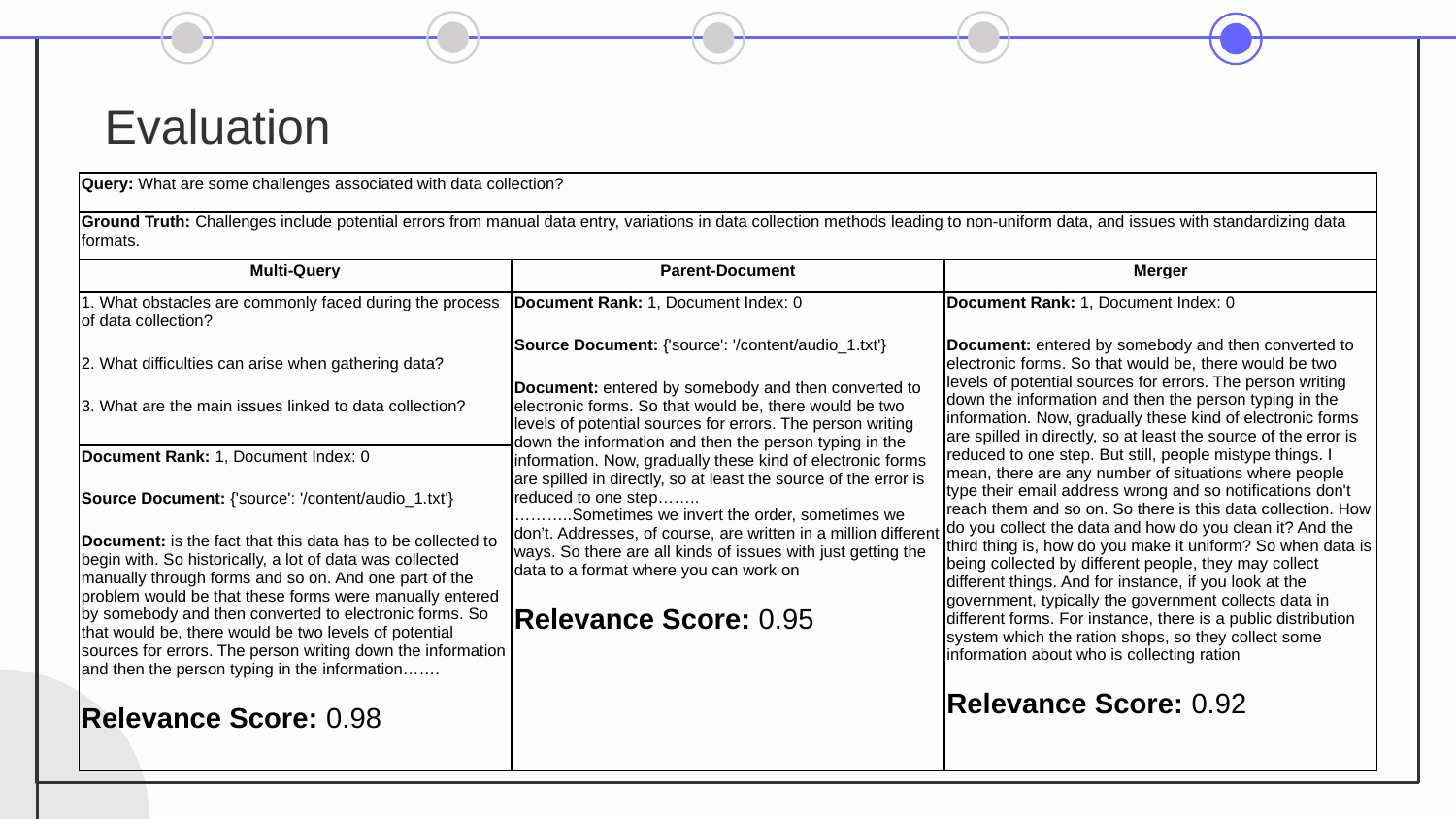

# Evaluation
| Query: What are some challenges associated with data collection? |  |  |
| --- | --- | --- |
| Ground Truth: Challenges include potential errors from manual data entry, variations in data collection methods leading to non-uniform data, and issues with standardizing data formats. |  |  |
| Multi-Query | Parent-Document | Merger |
| 1. What obstacles are commonly faced during the process of data collection? 2. What difficulties can arise when gathering data? 3. What are the main issues linked to data collection? | Document Rank: 1, Document Index: 0 Source Document: {'source': '/content/audio\_1.txt'} Document: entered by somebody and then converted to electronic forms. So that would be, there would be two levels of potential sources for errors. The person writing down the information and then the person typing in the information. Now, gradually these kind of electronic forms are spilled in directly, so at least the source of the error is reduced to one step…….. ………..Sometimes we invert the order, sometimes we don’t. Addresses, of course, are written in a million different ways. So there are all kinds of issues with just getting the data to a format where you can work on Relevance Score: 0.95 | Document Rank: 1, Document Index: 0 Document: entered by somebody and then converted to electronic forms. So that would be, there would be two levels of potential sources for errors. The person writing down the information and then the person typing in the information. Now, gradually these kind of electronic forms are spilled in directly, so at least the source of the error is reduced to one step. But still, people mistype things. I mean, there are any number of situations where people type their email address wrong and so notifications don't reach them and so on. So there is this data collection. How do you collect the data and how do you clean it? And the third thing is, how do you make it uniform? So when data is being collected by different people, they may collect different things. And for instance, if you look at the government, typically the government collects data in different forms. For instance, there is a public distribution system which the ration shops, so they collect some information about who is collecting ration Relevance Score: 0.92 |
| Document Rank: 1, Document Index: 0 Source Document: {'source': '/content/audio\_1.txt'} Document: is the fact that this data has to be collected to begin with. So historically, a lot of data was collected manually through forms and so on. And one part of the problem would be that these forms were manually entered by somebody and then converted to electronic forms. So that would be, there would be two levels of potential sources for errors. The person writing down the information and then the person typing in the information……. Relevance Score: 0.98 |  |  |